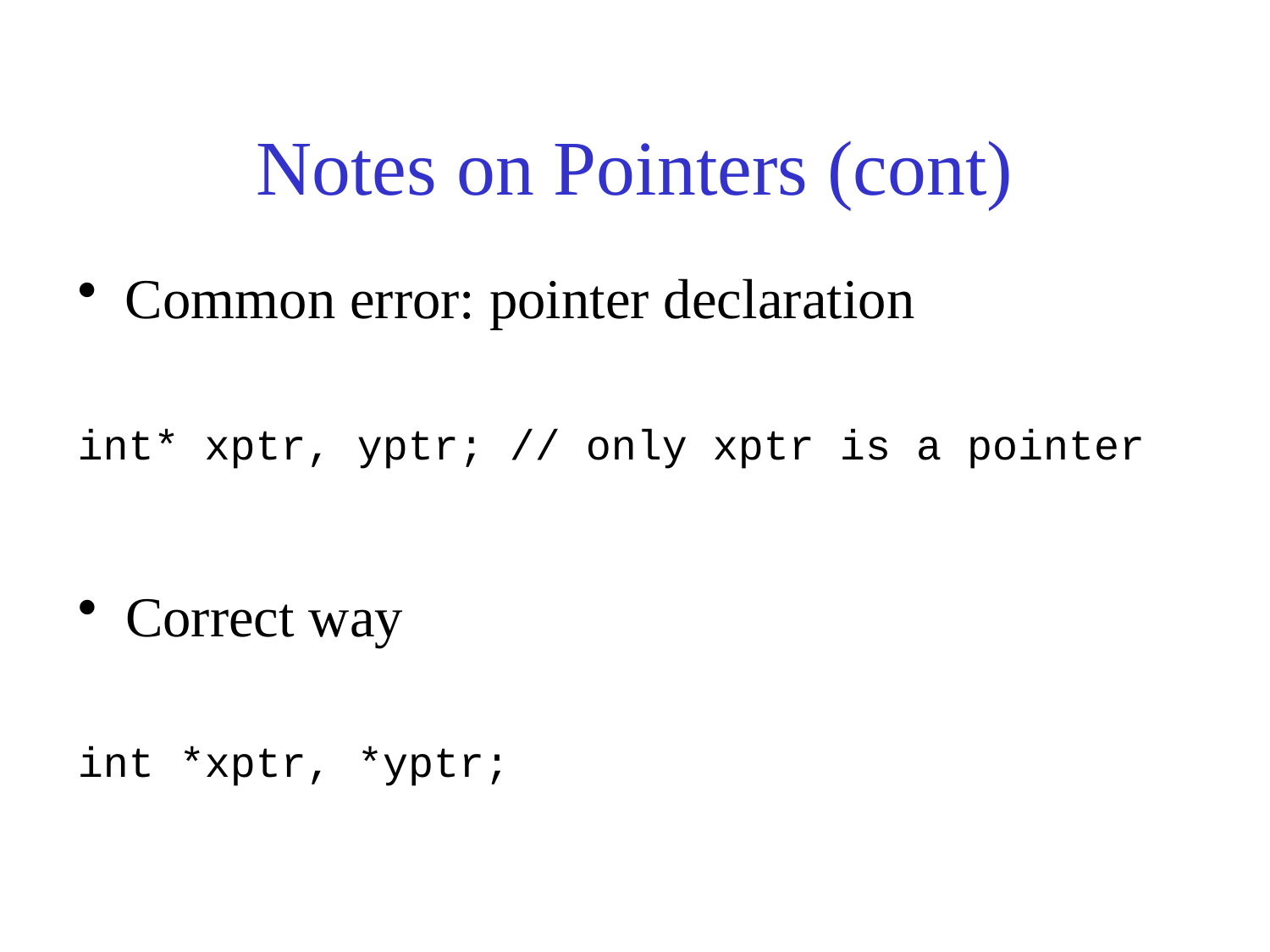

# Notes on Pointers (cont)
Common error: pointer declaration

int* xptr, yptr; // only xptr is a pointer

Correct way

int *xptr, *yptr;